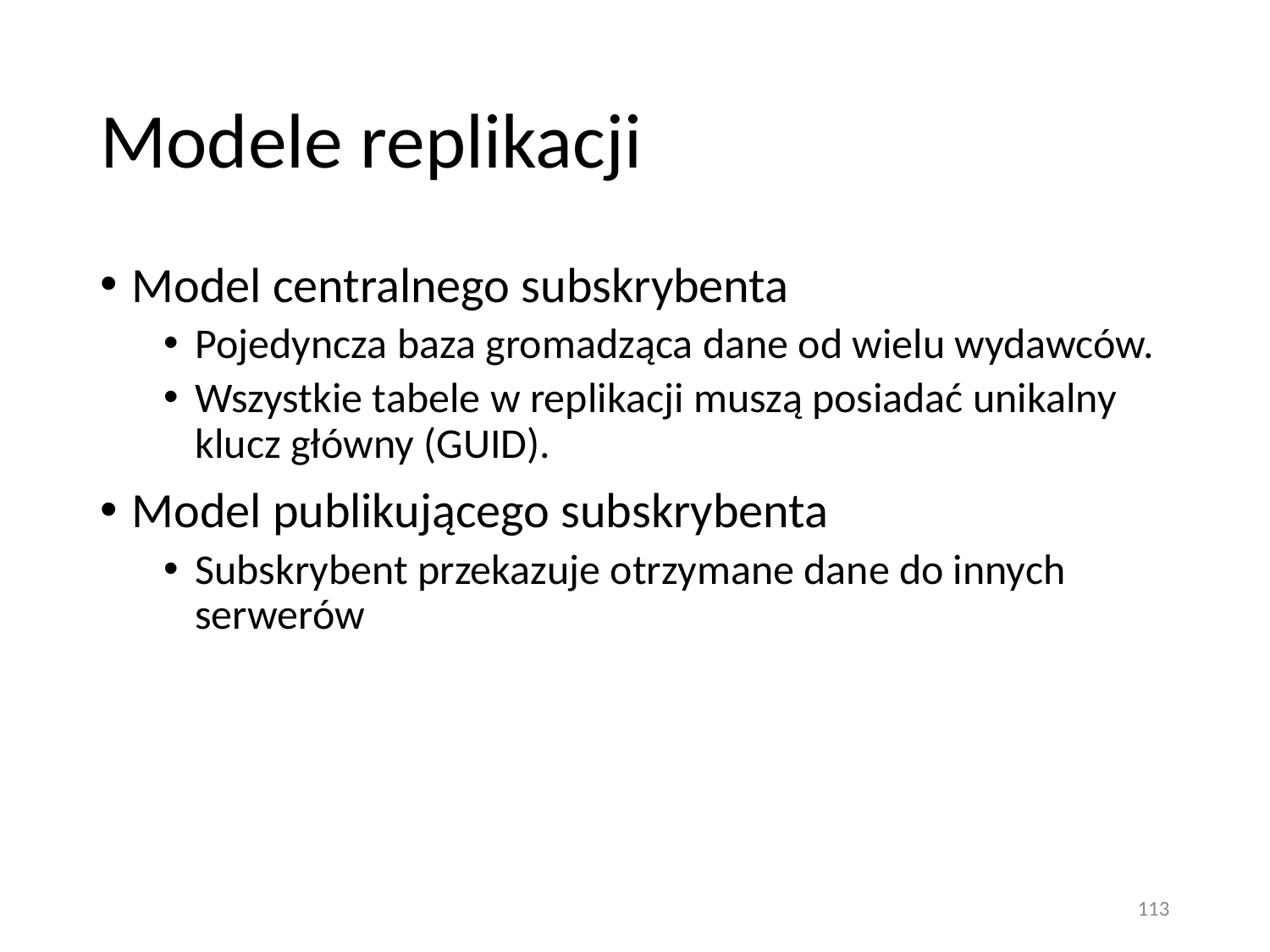

# Modele replikacji
Model centralnego subskrybenta
Pojedyncza baza gromadząca dane od wielu wydawców.
Wszystkie tabele w replikacji muszą posiadać unikalny klucz główny (GUID).
Model publikującego subskrybenta
Subskrybent przekazuje otrzymane dane do innych serwerów
113